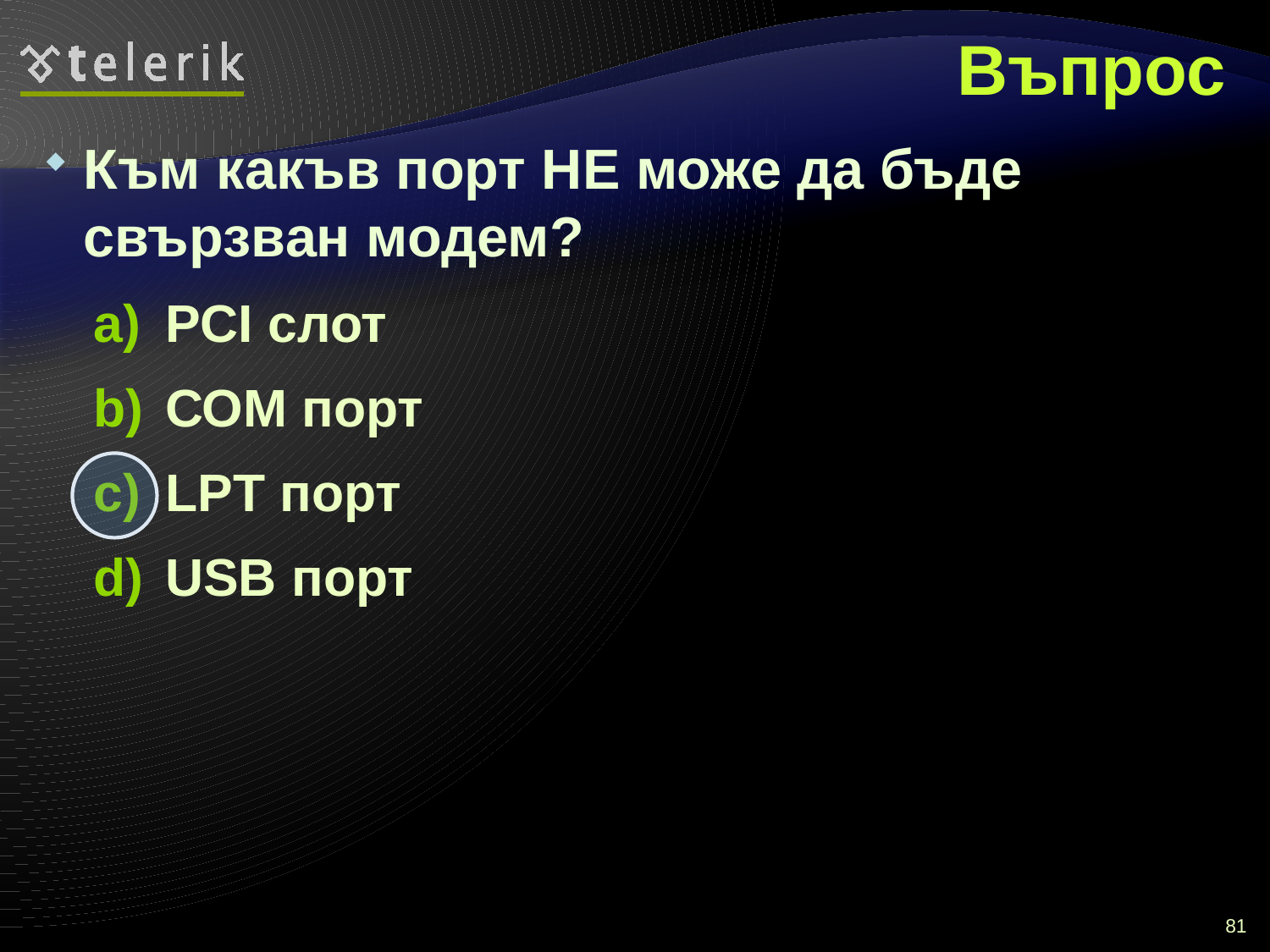

# Въпрос
Към какъв порт НЕ може да бъде свързван модем?
PCI слот
СОМ порт
LPT порт
USB порт

81